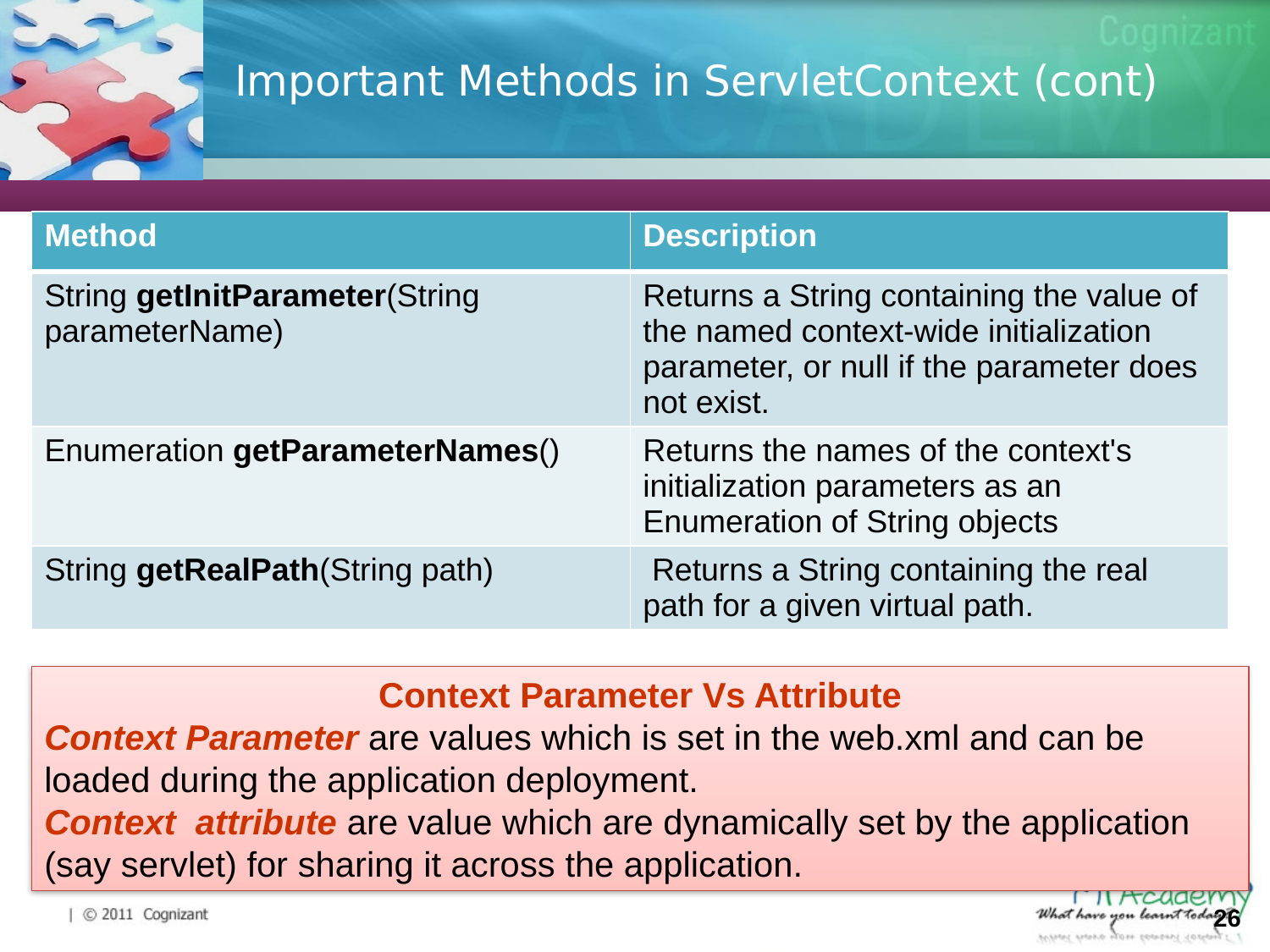

# Important Methods in ServletContext (cont)
| Method | Description |
| --- | --- |
| String getInitParameter(String parameterName) | Returns a String containing the value of the named context-wide initialization parameter, or null if the parameter does not exist. |
| Enumeration getParameterNames() | Returns the names of the context's initialization parameters as an Enumeration of String objects |
| String getRealPath(String path) | Returns a String containing the real path for a given virtual path. |
Context Parameter Vs Attribute
Context Parameter are values which is set in the web.xml and can be loaded during the application deployment.
Context  attribute are value which are dynamically set by the application (say servlet) for sharing it across the application.
26